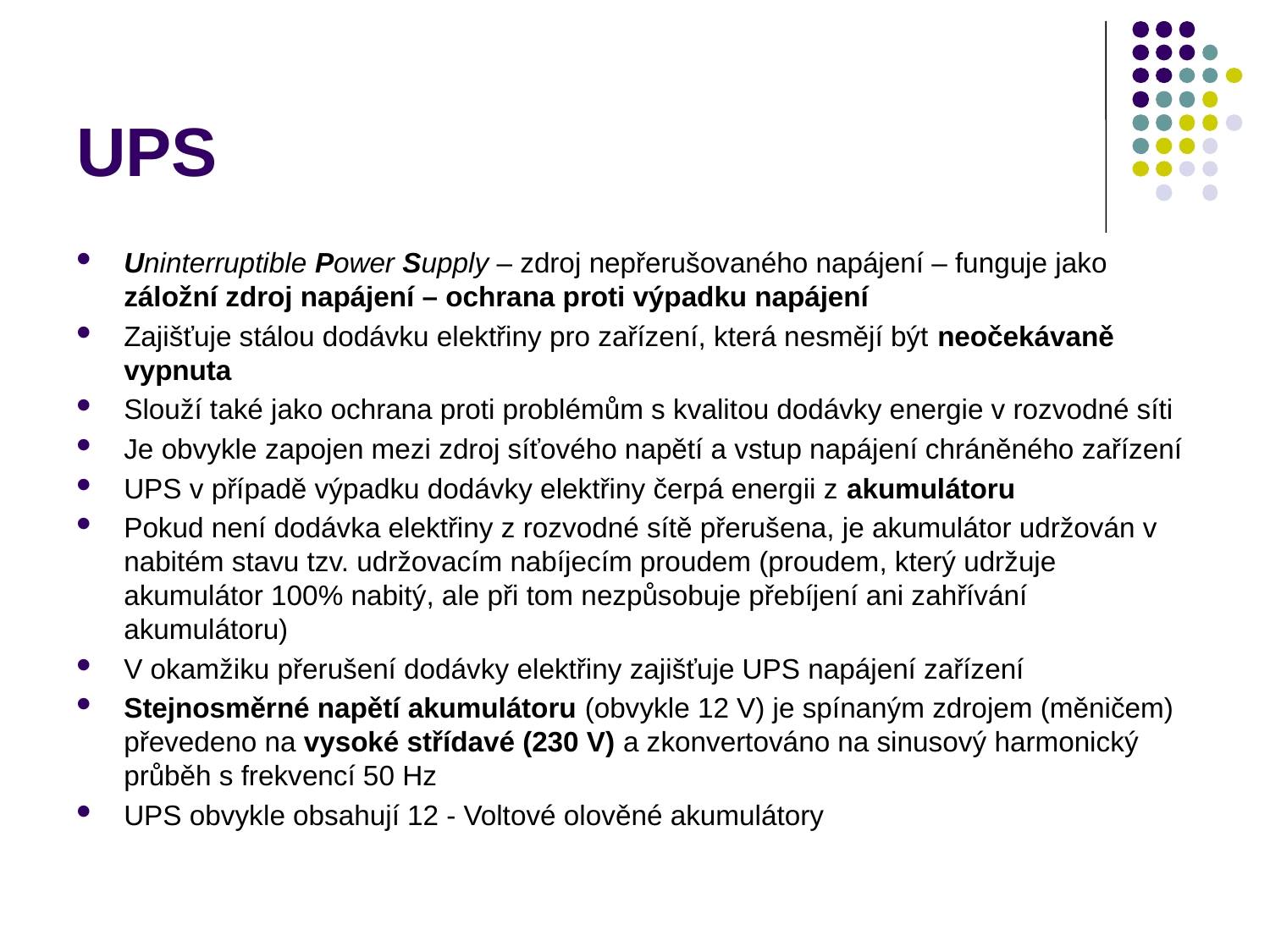

# UPS
Uninterruptible Power Supply – zdroj nepřerušovaného napájení – funguje jako záložní zdroj napájení – ochrana proti výpadku napájení
Zajišťuje stálou dodávku elektřiny pro zařízení, která nesmějí být neočekávaně vypnuta
Slouží také jako ochrana proti problémům s kvalitou dodávky energie v rozvodné síti
Je obvykle zapojen mezi zdroj síťového napětí a vstup napájení chráněného zařízení
UPS v případě výpadku dodávky elektřiny čerpá energii z akumulátoru
Pokud není dodávka elektřiny z rozvodné sítě přerušena, je akumulátor udržován v nabitém stavu tzv. udržovacím nabíjecím proudem (proudem, který udržuje akumulátor 100% nabitý, ale při tom nezpůsobuje přebíjení ani zahřívání akumulátoru)
V okamžiku přerušení dodávky elektřiny zajišťuje UPS napájení zařízení
Stejnosměrné napětí akumulátoru (obvykle 12 V) je spínaným zdrojem (měničem) převedeno na vysoké střídavé (230 V) a zkonvertováno na sinusový harmonický průběh s frekvencí 50 Hz
UPS obvykle obsahují 12 - Voltové olověné akumulátory